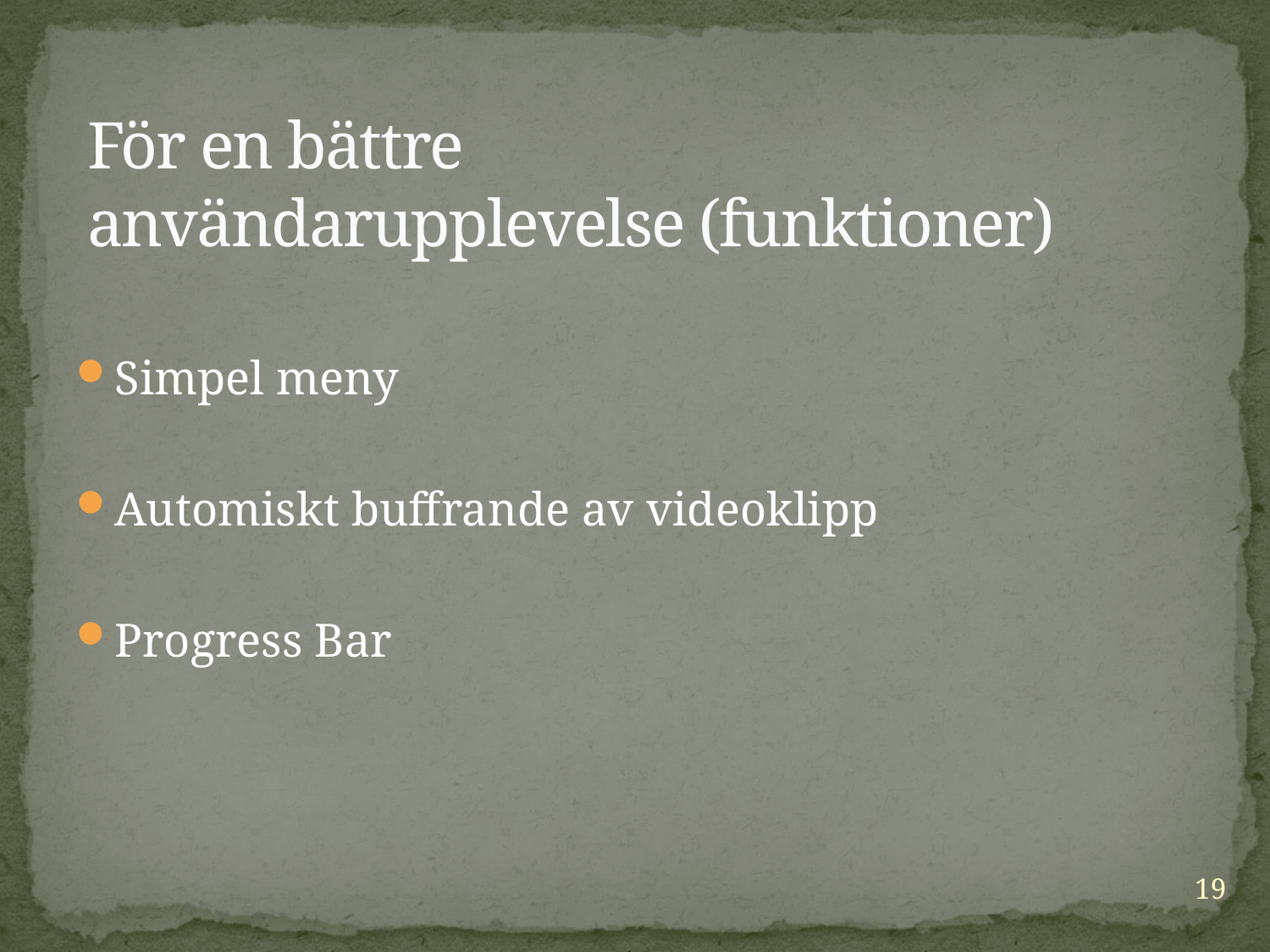

# För en bättre användarupplevelse (funktioner)

Simpel meny

Automiskt buffrande av videoklipp

Progress Bar

19